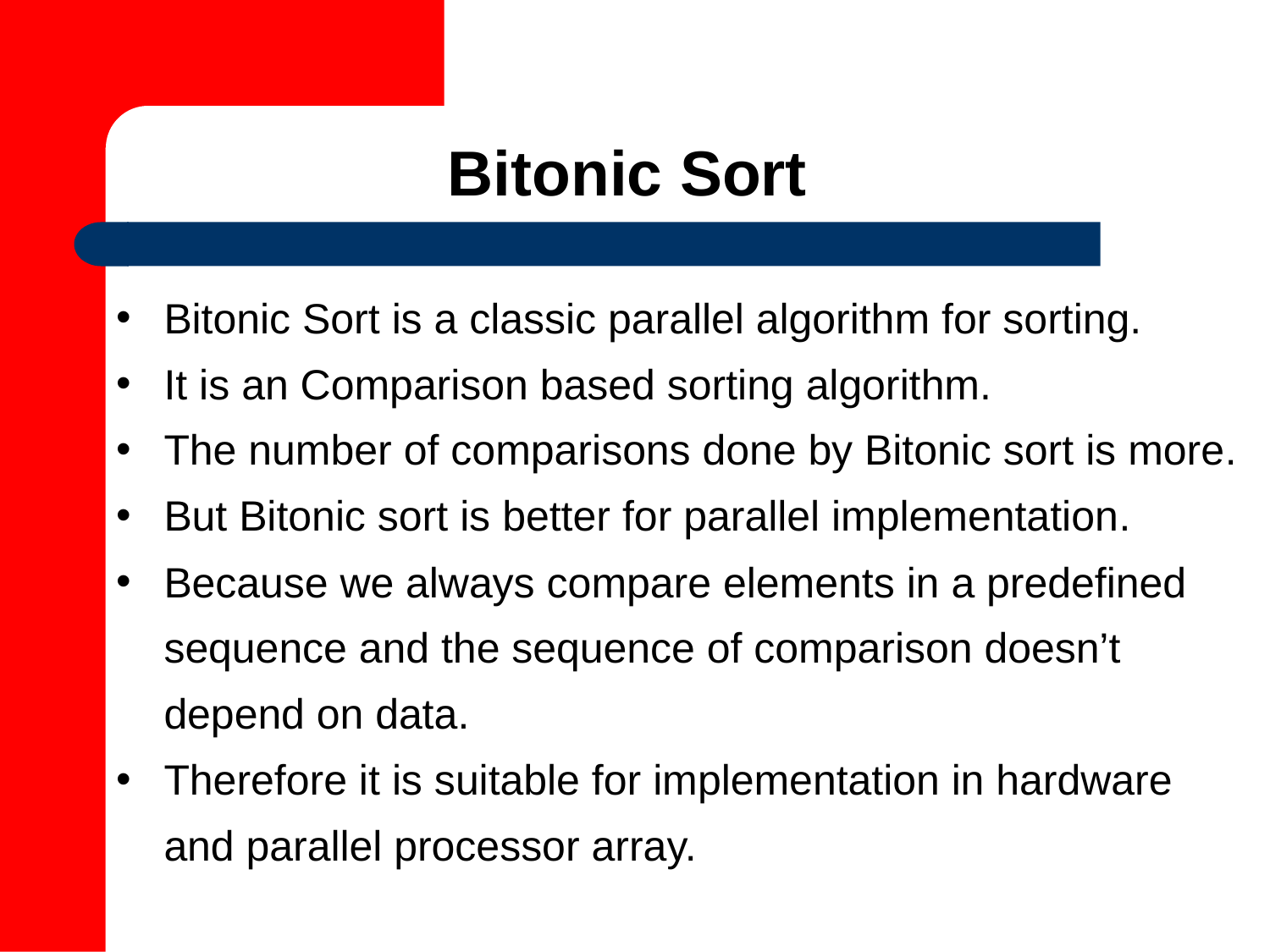

Bitonic Sort
Bitonic Sort is a classic parallel algorithm for sorting.
It is an Comparison based sorting algorithm.
The number of comparisons done by Bitonic sort is more.
But Bitonic sort is better for parallel implementation.
Because we always compare elements in a predefined sequence and the sequence of comparison doesn’t depend on data.
Therefore it is suitable for implementation in hardware and parallel processor array.